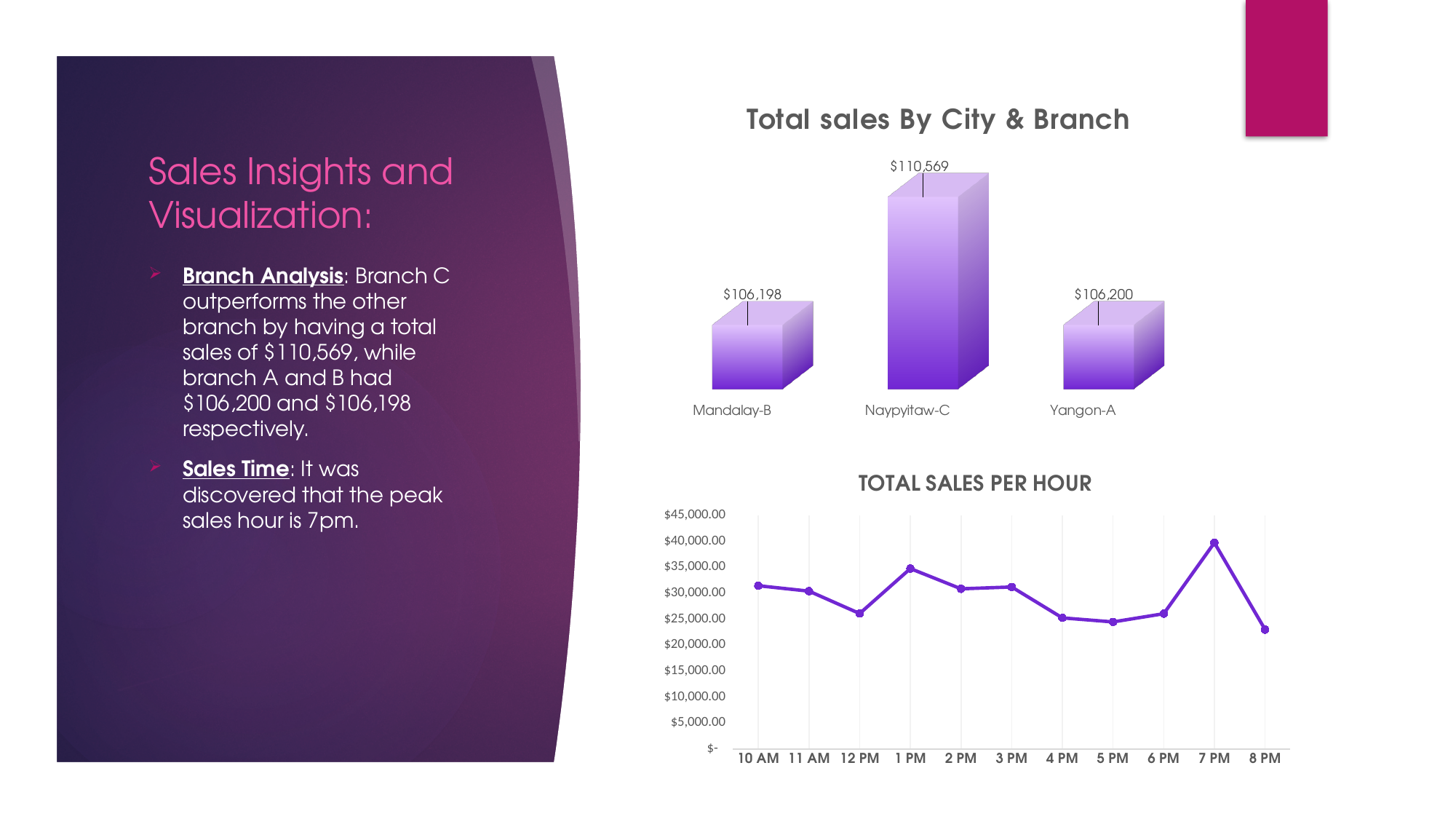

[unsupported chart]

# Sales Insights and Visualization:
Branch Analysis: Branch C outperforms the other branch by having a total sales of $110,569, while branch A and B had $106,200 and $106,198 respectively.
Sales Time: It was discovered that the peak sales hour is 7pm.

### Chart: TOTAL SALES PER HOUR

| Category | Total |
|---|---|
| 10 AM | 31421.48100000001 |
| 11 AM | 30377.329499999996 |
| 12 PM | 26065.882499999996 |
| 1 PM | 34723.22700000001 |
| 2 PM | 30828.399 |
| 3 PM | 31179.508499999996 |
| 4 PM | 25226.323499999995 |
| 5 PM | 24445.218 |
| 6 PM | 26030.339999999986 |
| 7 PM | 39699.51300000002 |
| 8 PM | 22969.527000000002 |